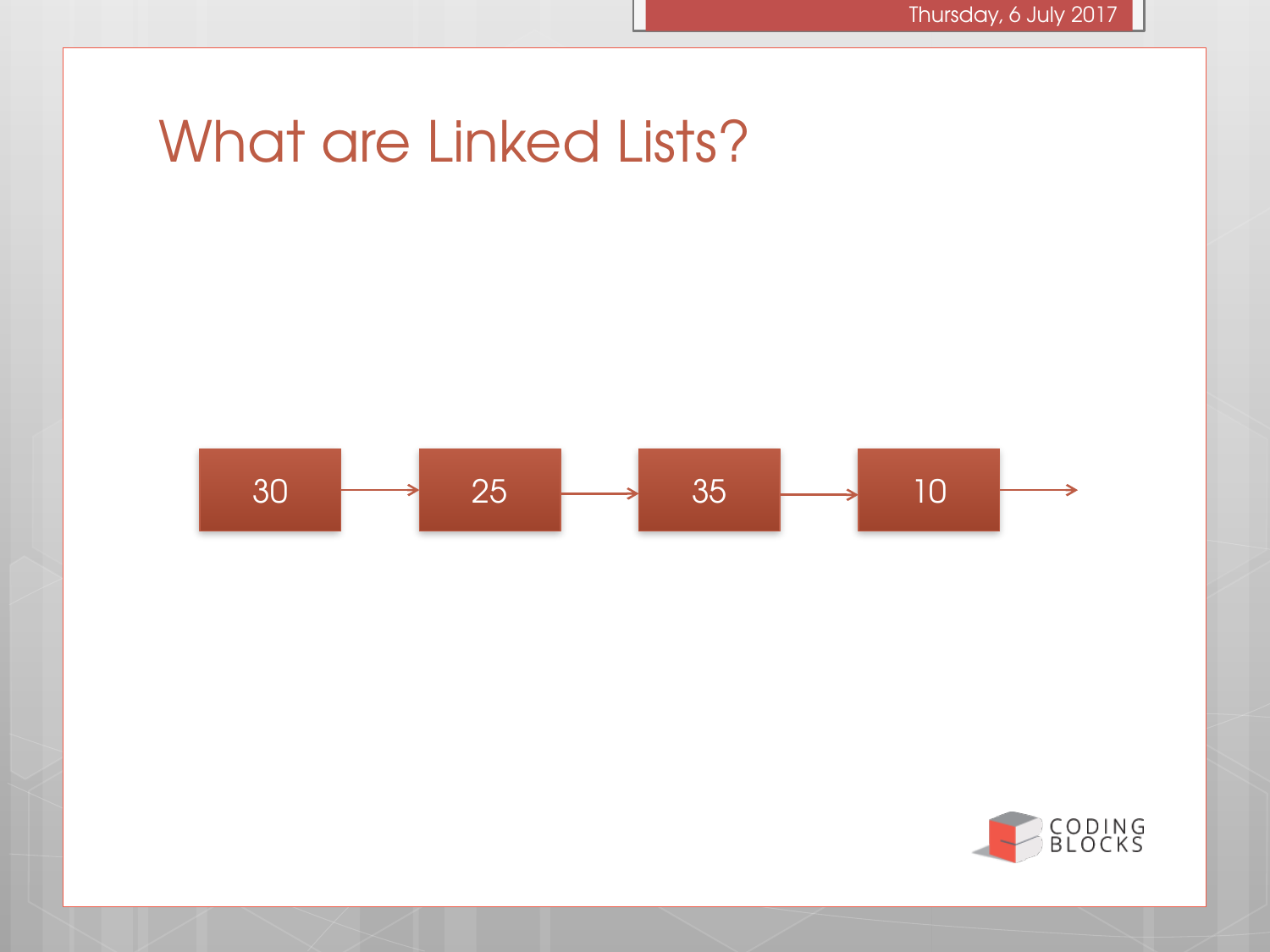

Thursday, 6 July 2017
2
# What are Linked Lists?
30
25
35
10